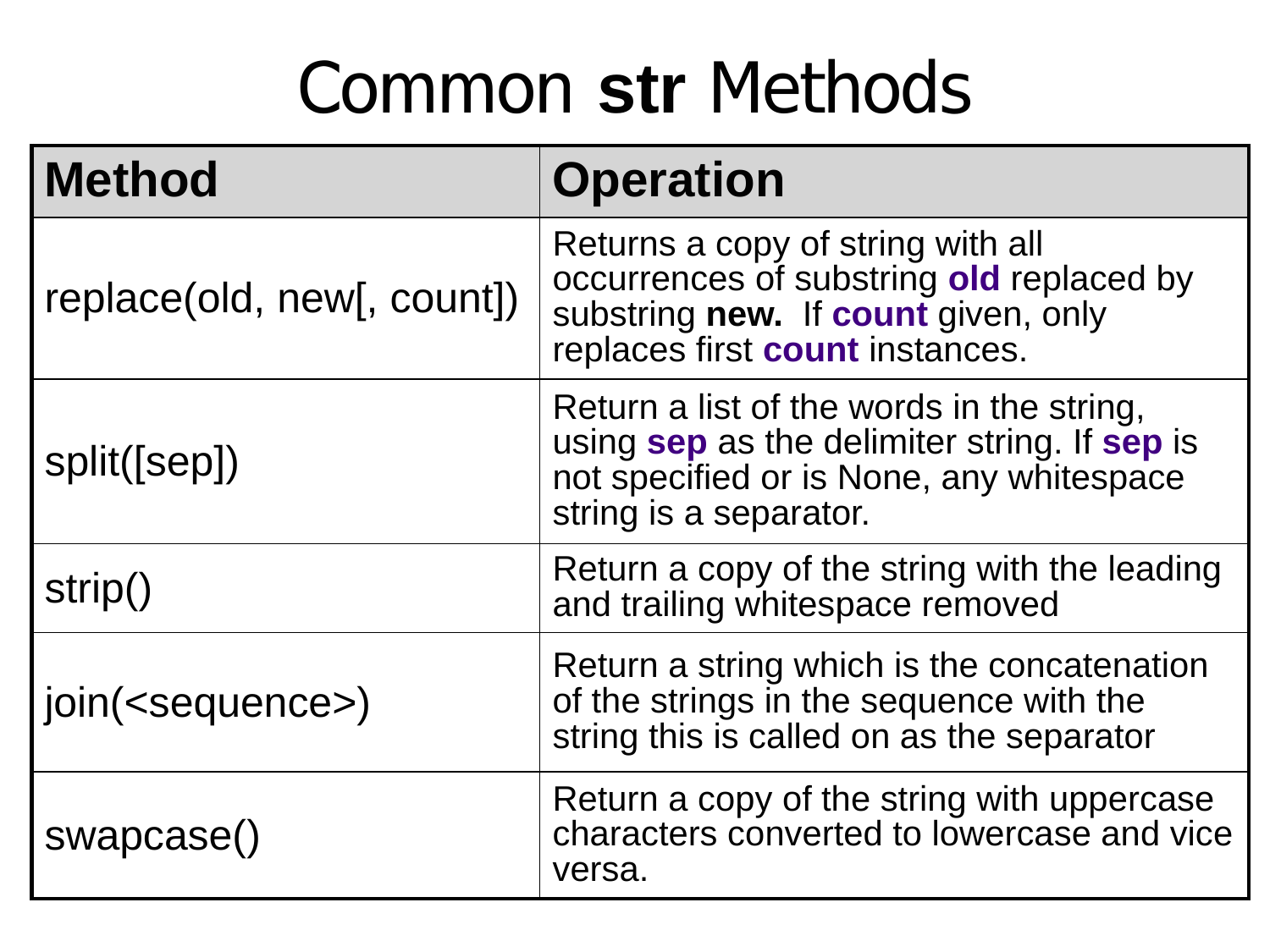

# Common str Methods
| Method | Operation |
| --- | --- |
| replace(old, new[, count]) | Returns a copy of string with all occurrences of substring old replaced by substring new. If count given, only replaces first count instances. |
| split([sep]) | Return a list of the words in the string, using sep as the delimiter string. If sep is not specified or is None, any whitespace string is a separator. |
| strip() | Return a copy of the string with the leading and trailing whitespace removed |
| join(<sequence>) | Return a string which is the concatenation of the strings in the sequence with the string this is called on as the separator |
| swapcase() | Return a copy of the string with uppercase characters converted to lowercase and vice versa. |